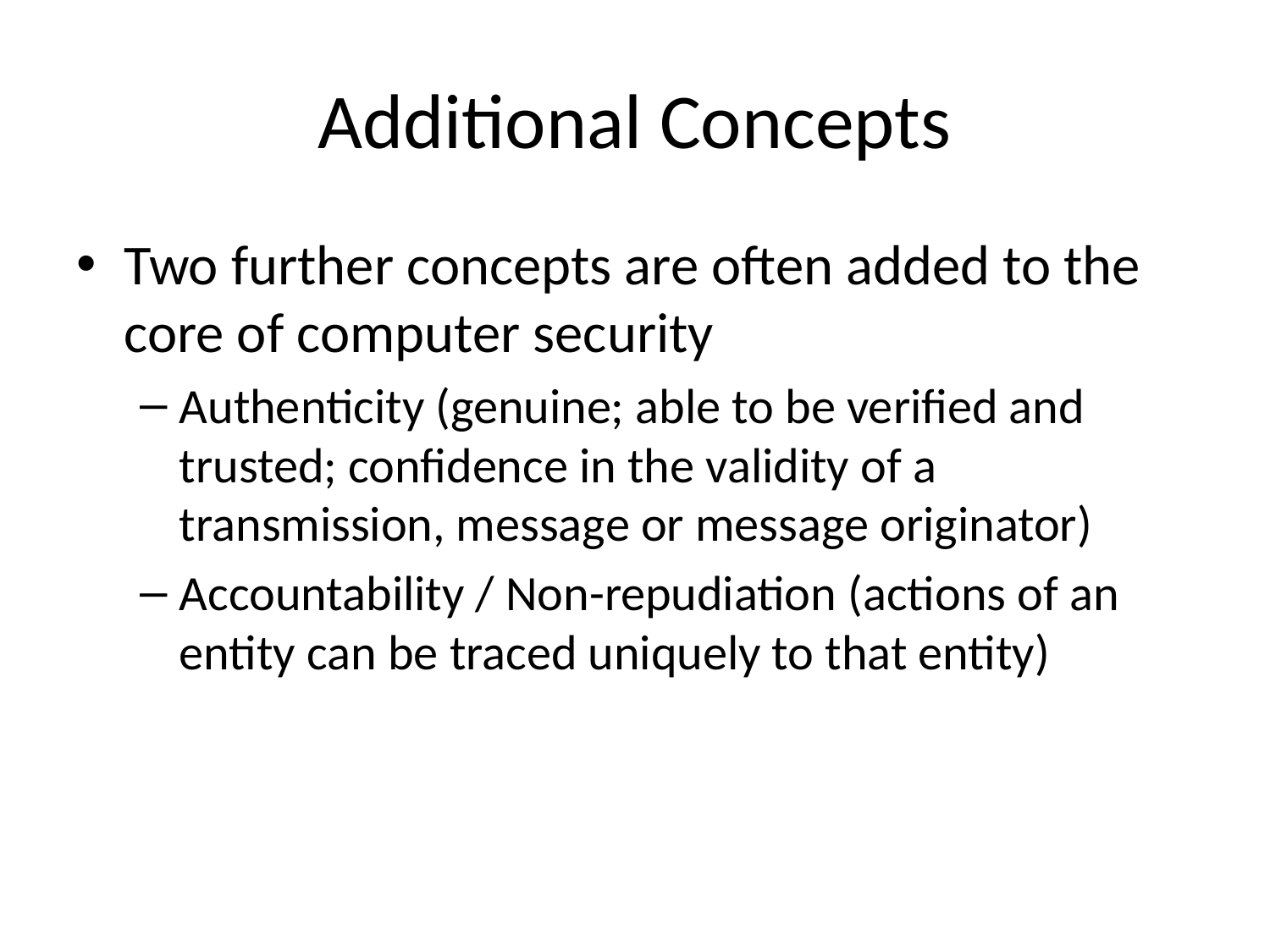

# Additional Concepts
Two further concepts are often added to the core of computer security
Authenticity (genuine; able to be verified and trusted; confidence in the validity of a transmission, message or message originator)
Accountability / Non-repudiation (actions of an entity can be traced uniquely to that entity)